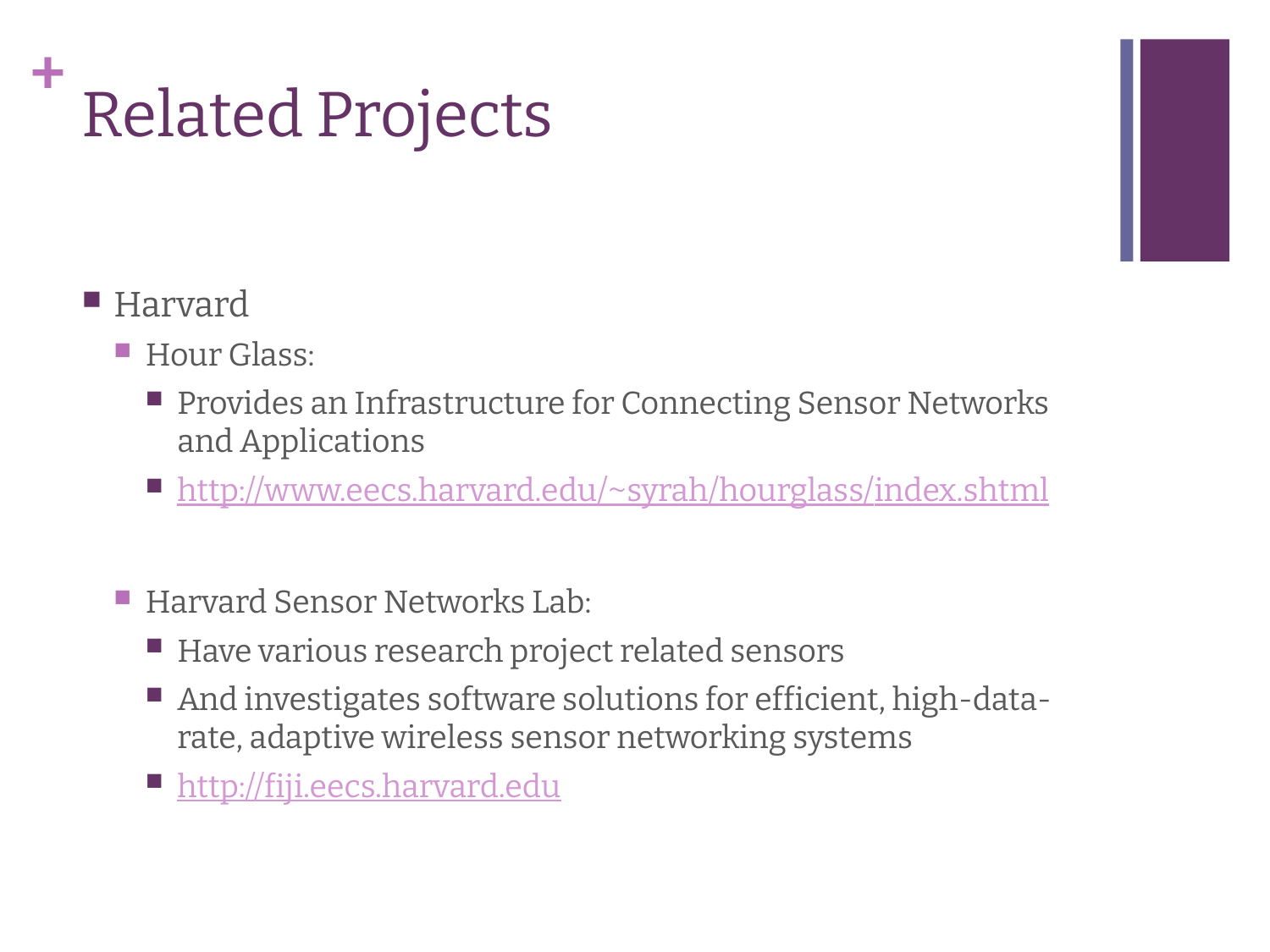

# Related Projects
Harvard
Hour Glass:
Provides an Infrastructure for Connecting Sensor Networks and Applications
http://www.eecs.harvard.edu/~syrah/hourglass/index.shtml

Harvard Sensor Networks Lab:
Have various research project related sensors
And investigates software solutions for efficient, high-data-rate, adaptive wireless sensor networking systems
http://fiji.eecs.harvard.edu